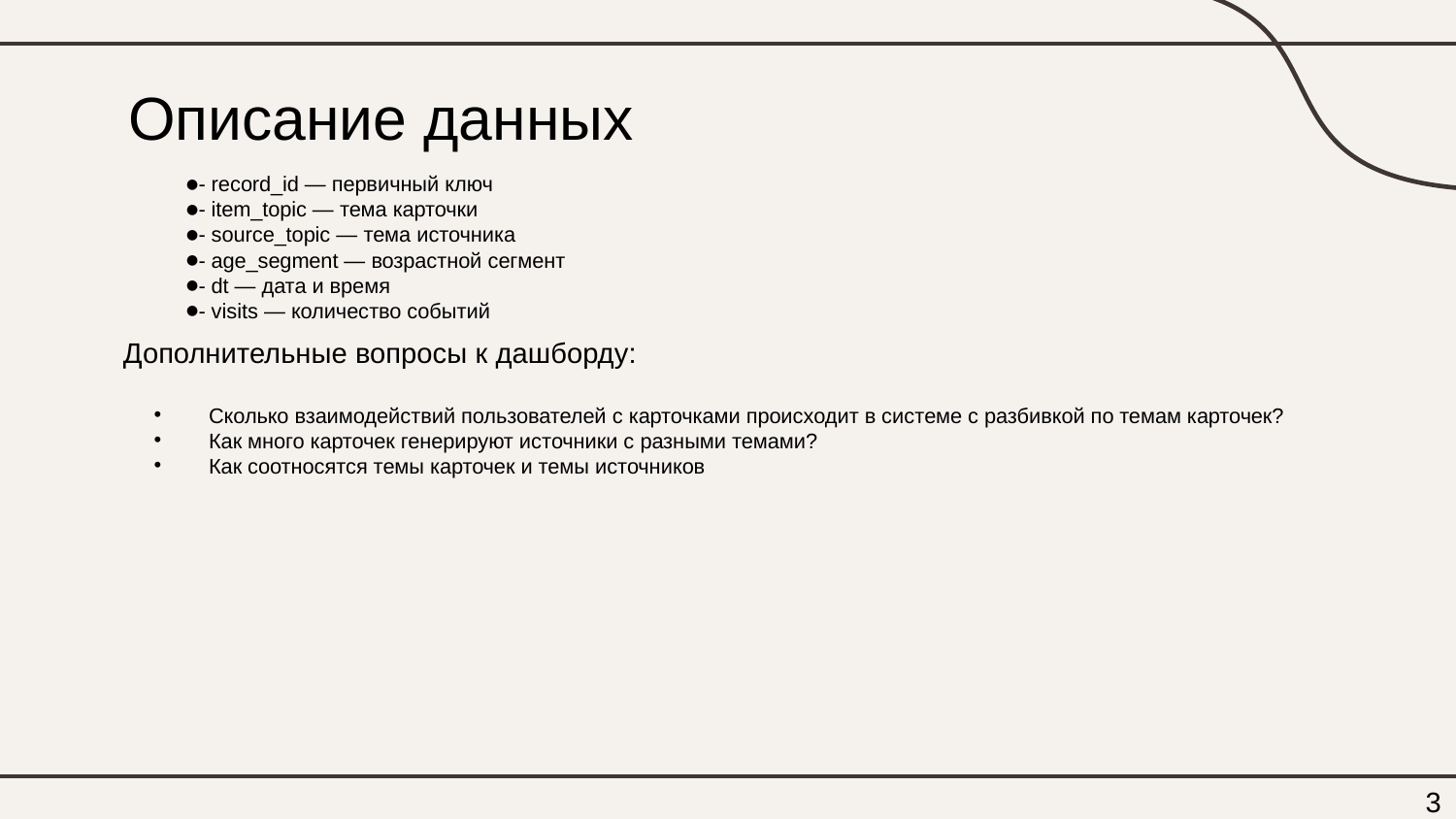

# Описание данных
- record_id — первичный ключ
- item_topic — тема карточки
- source_topic — тема источника
- age_segment — возрастной сегмент
- dt — дата и время
- visits — количество событий

Дополнительные вопросы к дашборду:
Cколько взаимодействий пользователей с карточками происходит в системе с разбивкой по темам карточек?
Как много карточек генерируют источники с разными темами?
Как соотносятся темы карточек и темы источников

3